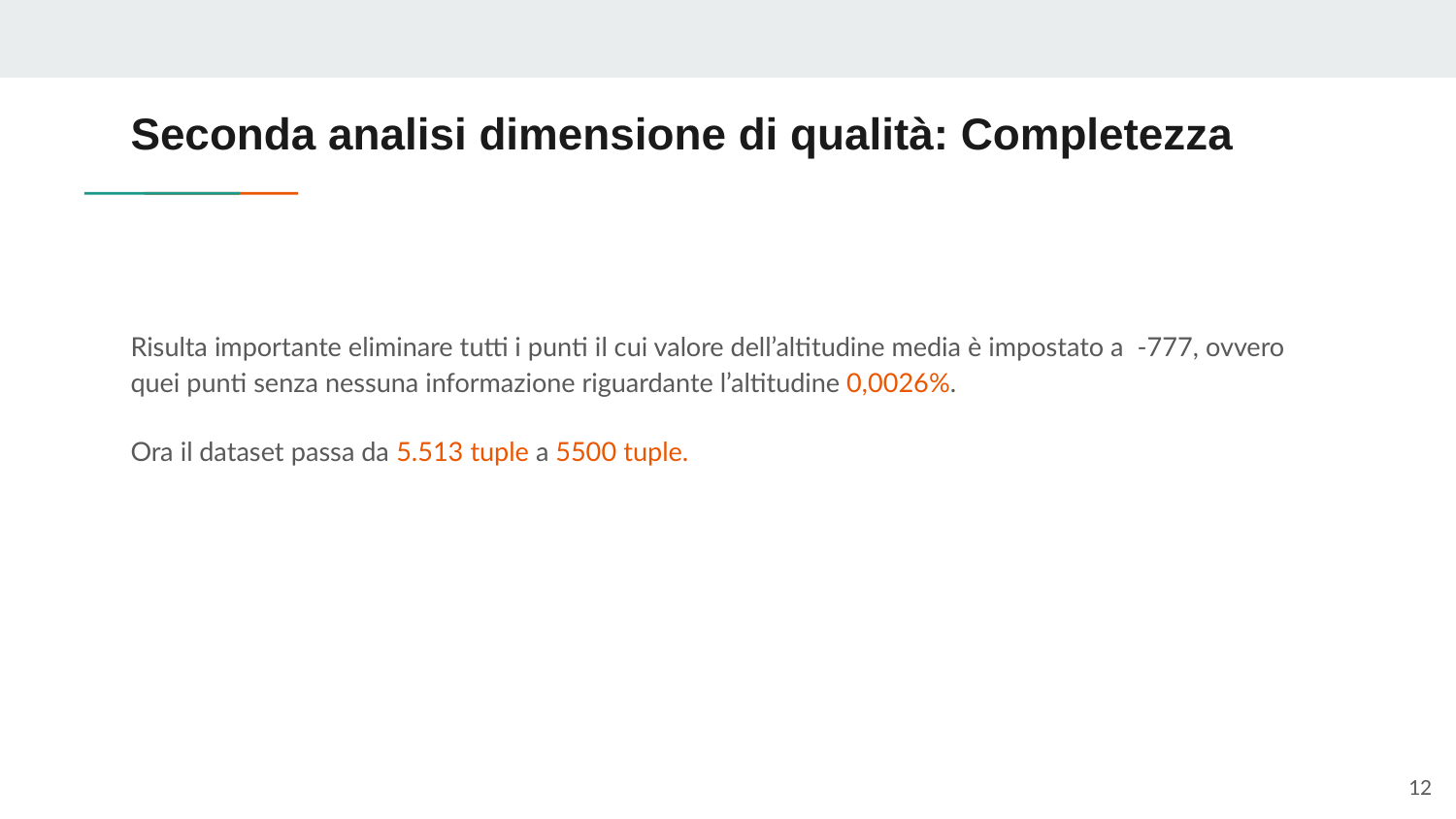

# Seconda analisi dimensione di qualità: Completezza
Risulta importante eliminare tutti i punti il cui valore dell’altitudine media è impostato a  -777, ovvero quei punti senza nessuna informazione riguardante l’altitudine 0,0026%.
Ora il dataset passa da 5.513 tuple a 5500 tuple.

12